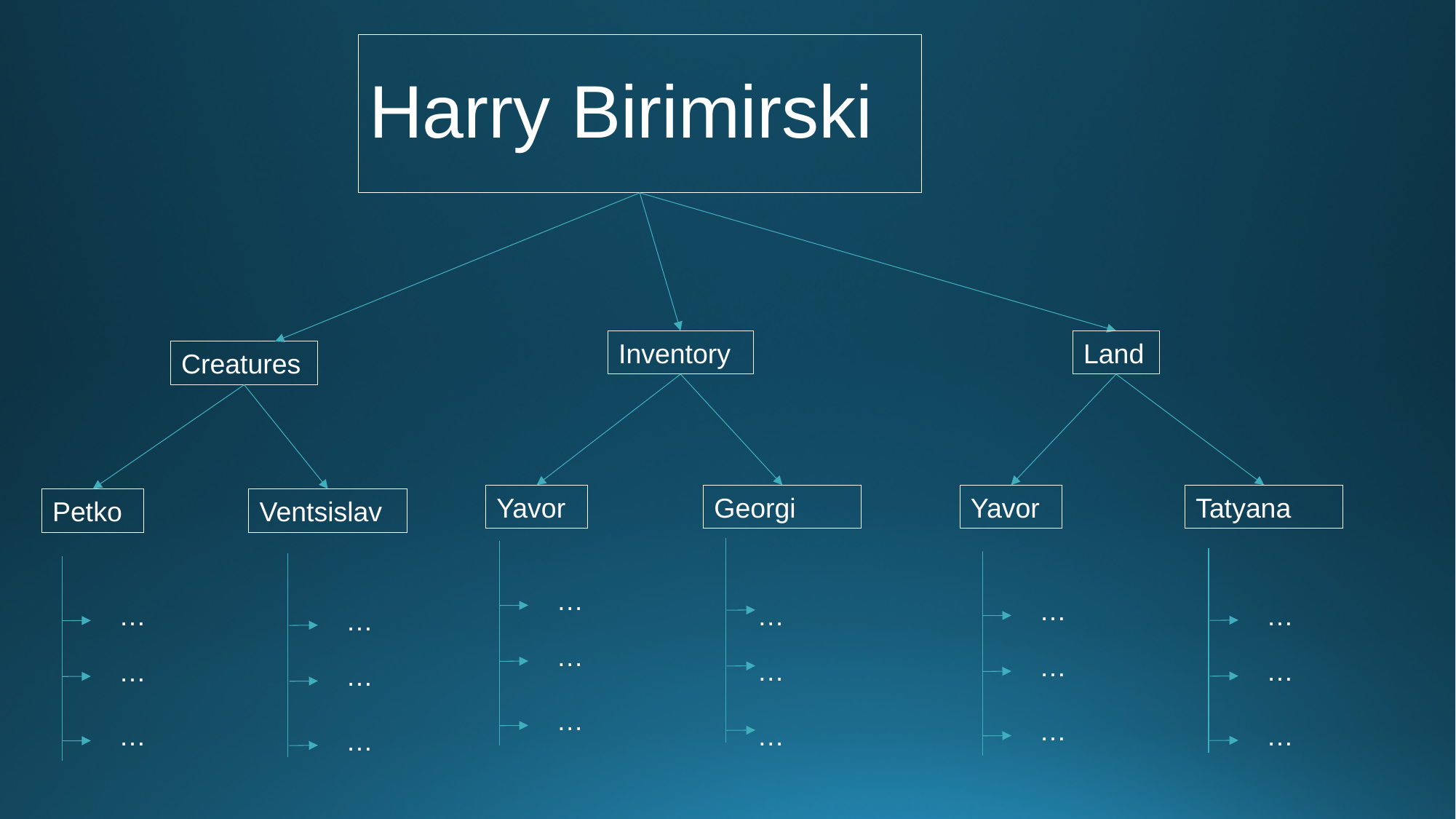

# Harry Birimirski
Inventory
Land
Creatures
Yavor
Georgi
Yavor
Tatyana
Petko
Ventsislav
…
…
…
…
…
…
…
…
…
…
…
…
…
…
…
…
…
…